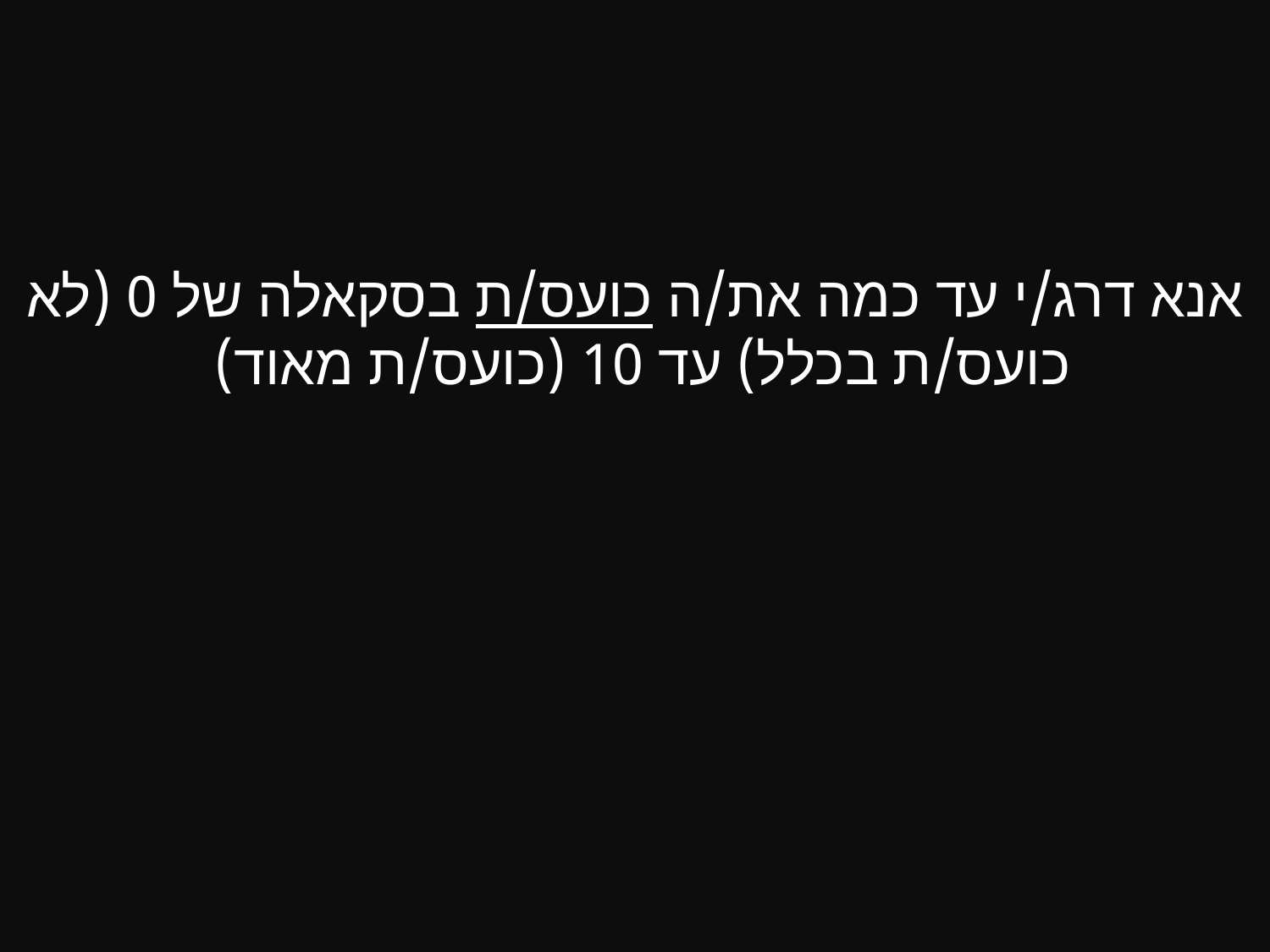

#
אנא דרג/י עד כמה את/ה כועס/ת בסקאלה של 0 (לא כועס/ת בכלל) עד 10 (כועס/ת מאוד)